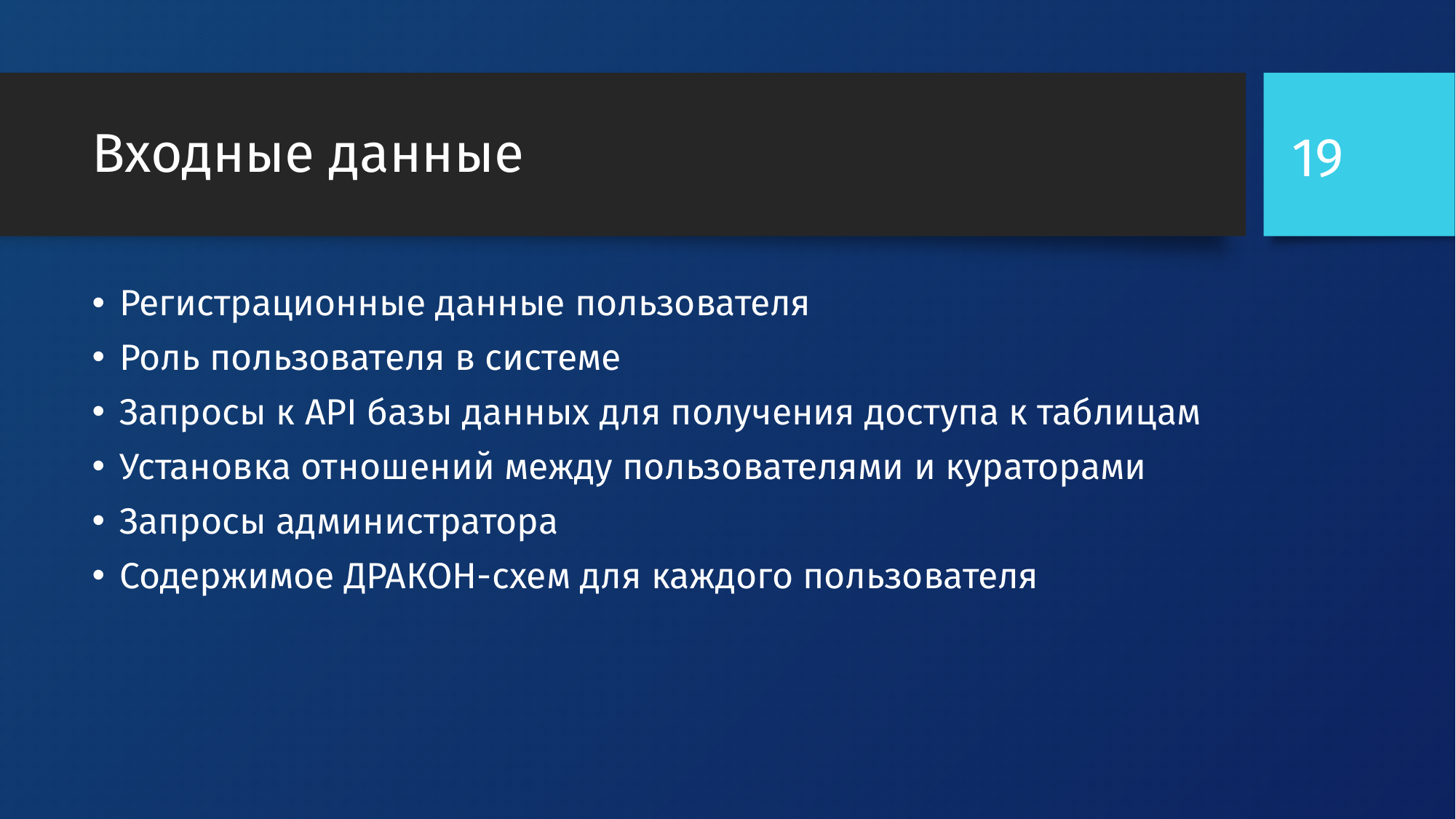

19
# Входные данные
Регистрационные данные пользователя
Роль пользователя в системе
Запросы к API базы данных для получения доступа к таблицам
Установка отношений между пользователями и кураторами
Запросы администратора
Содержимое ДРАКОН-схем для каждого пользователя